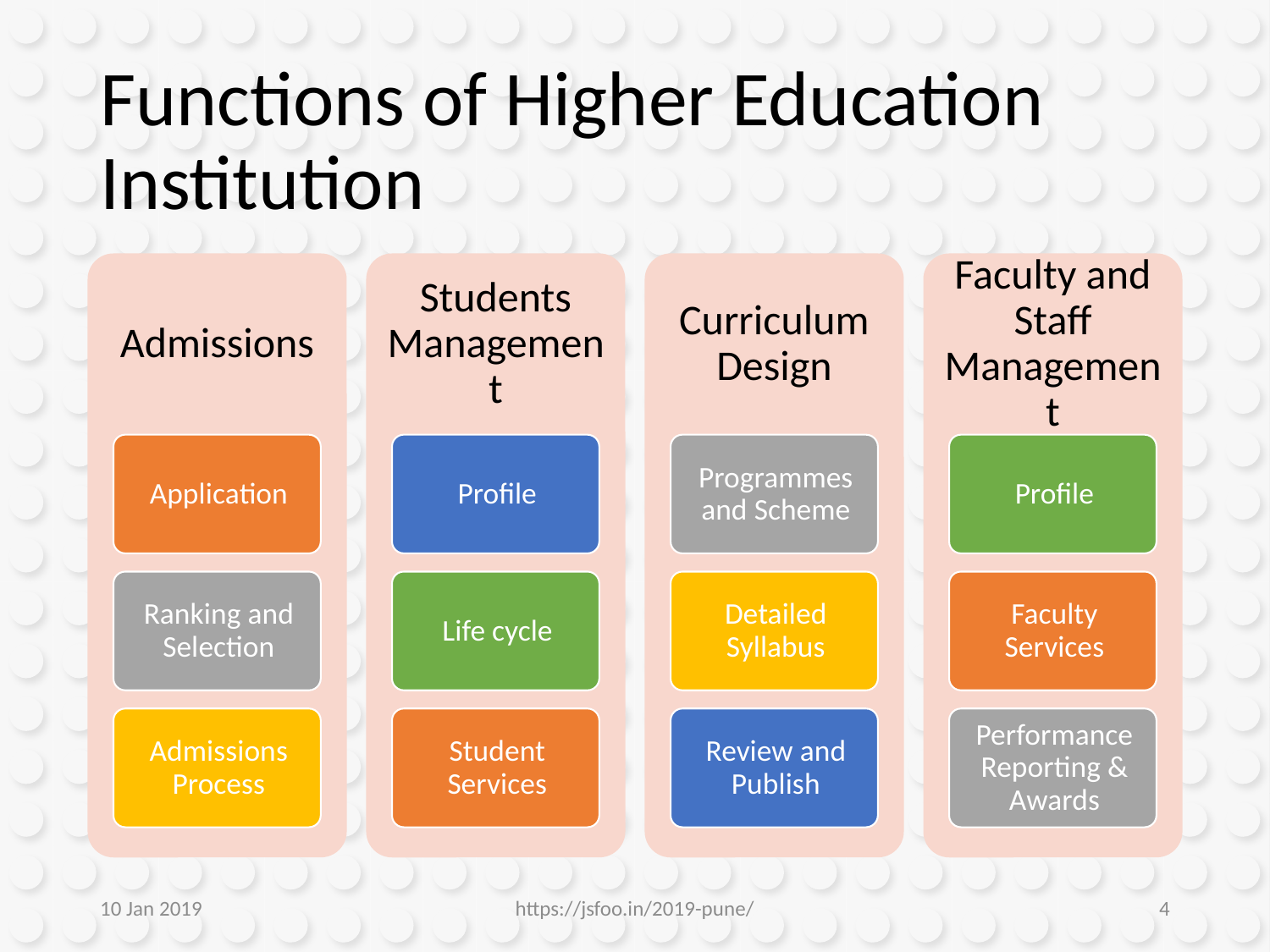

# Functions of Higher Education Institution
Admissions
Application
Ranking and Selection
Admissions Process
Students Management
Profile
Life cycle
Student Services
Curriculum Design
Programmes and Scheme
Detailed Syllabus
Review and Publish
Faculty and Staff Management
Profile
Faculty Services
Performance Reporting & Awards
10 Jan 2019
https://jsfoo.in/2019-pune/
4